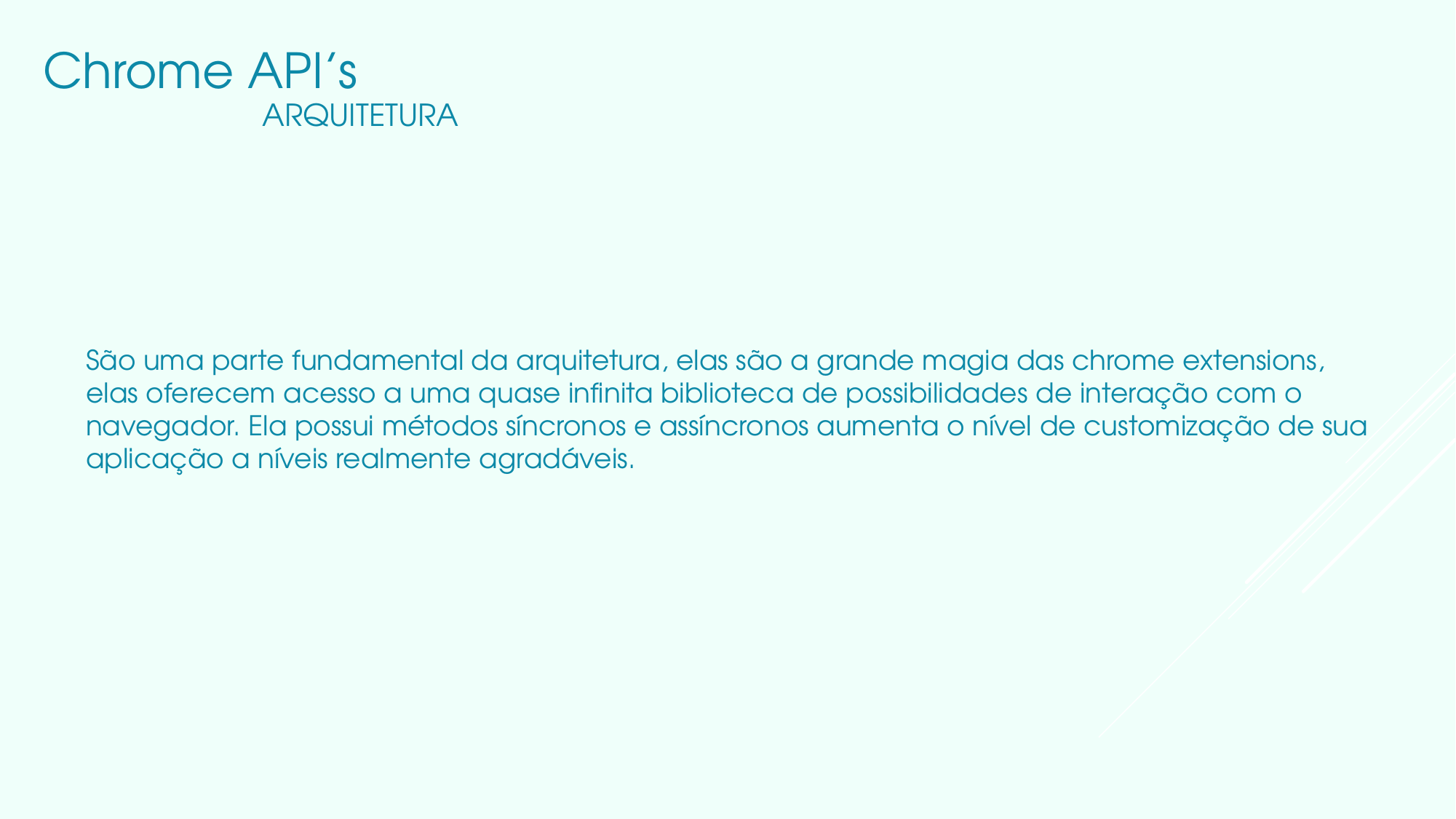

Chrome API’s
# Arquitetura
São uma parte fundamental da arquitetura, elas são a grande magia das chrome extensions,
elas oferecem acesso a uma quase infinita biblioteca de possibilidades de interação com o
navegador. Ela possui métodos síncronos e assíncronos aumenta o nível de customização de sua
aplicação a níveis realmente agradáveis.